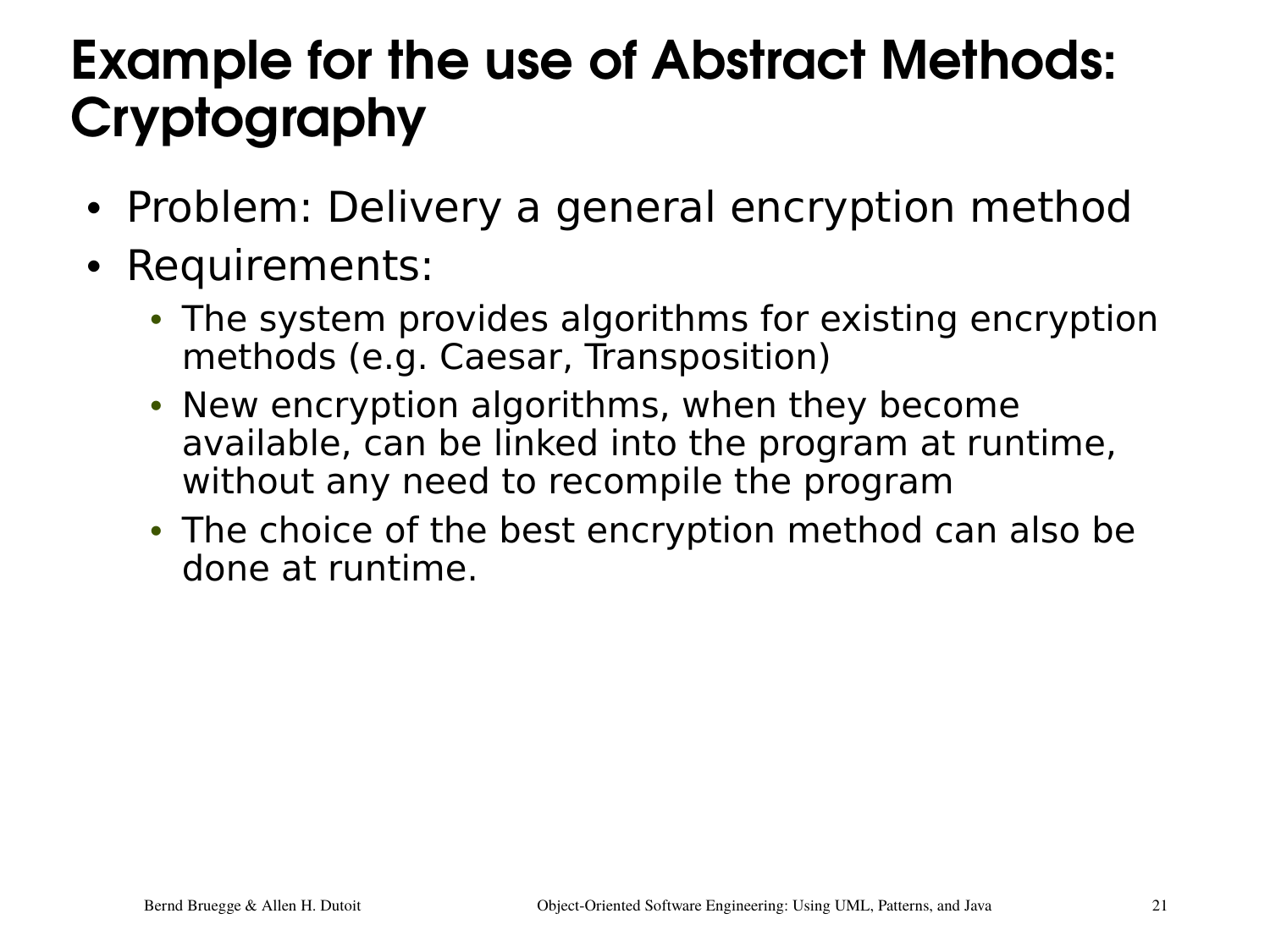

# Example for the use of Abstract Methods: Cryptography
Problem: Delivery a general encryption method
Requirements:
The system provides algorithms for existing encryption methods (e.g. Caesar, Transposition)
New encryption algorithms, when they become available, can be linked into the program at runtime, without any need to recompile the program
The choice of the best encryption method can also be done at runtime.